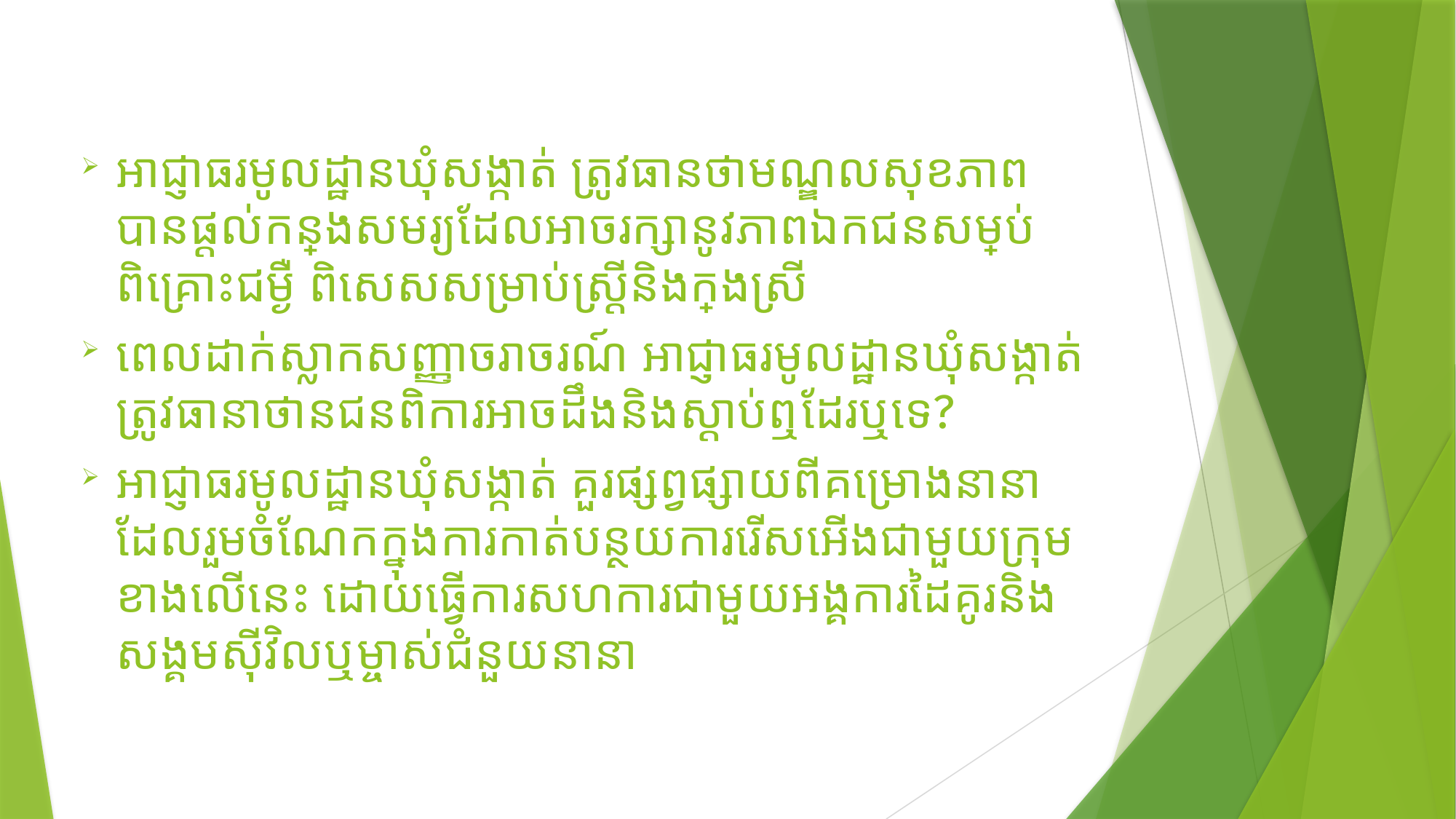

អាជ្ញាធរមូលដ្ឋានឃុំសង្កាត់ ត្រូវធានថាមណ្ឌលសុខភាព បានផ្តល់កន្លែងសមរ្យដែលអាចរក្សានូវភាពឯកជនសម្រប់ពិគ្រោះជម្ងឺ ពិសេសសម្រាប់ស្រ្តីនិងក្មេងស្រី
ពេលដាក់ស្លាកសញ្ញាចរាចរណ៍ អាជ្ញាធរមូលដ្ឋានឃុំសង្កាត់ ត្រូវធានាថានជនពិការអាចដឹងនិងស្ដាប់ឮដែរឬទេ?
អាជ្ញាធរមូលដ្ឋានឃុំសង្កាត់ គួរផ្សព្វផ្សាយពីគម្រោងនានាដែលរួមចំណែកក្នុងការកាត់បន្ថយការរើសអើងជាមួយក្រុមខាងលើនេះ ដោយធ្វើការសហការជាមួយអង្គការដៃគូរនិងសង្គមស៊ីវិលឬម្ចាស់ជំនួយនានា